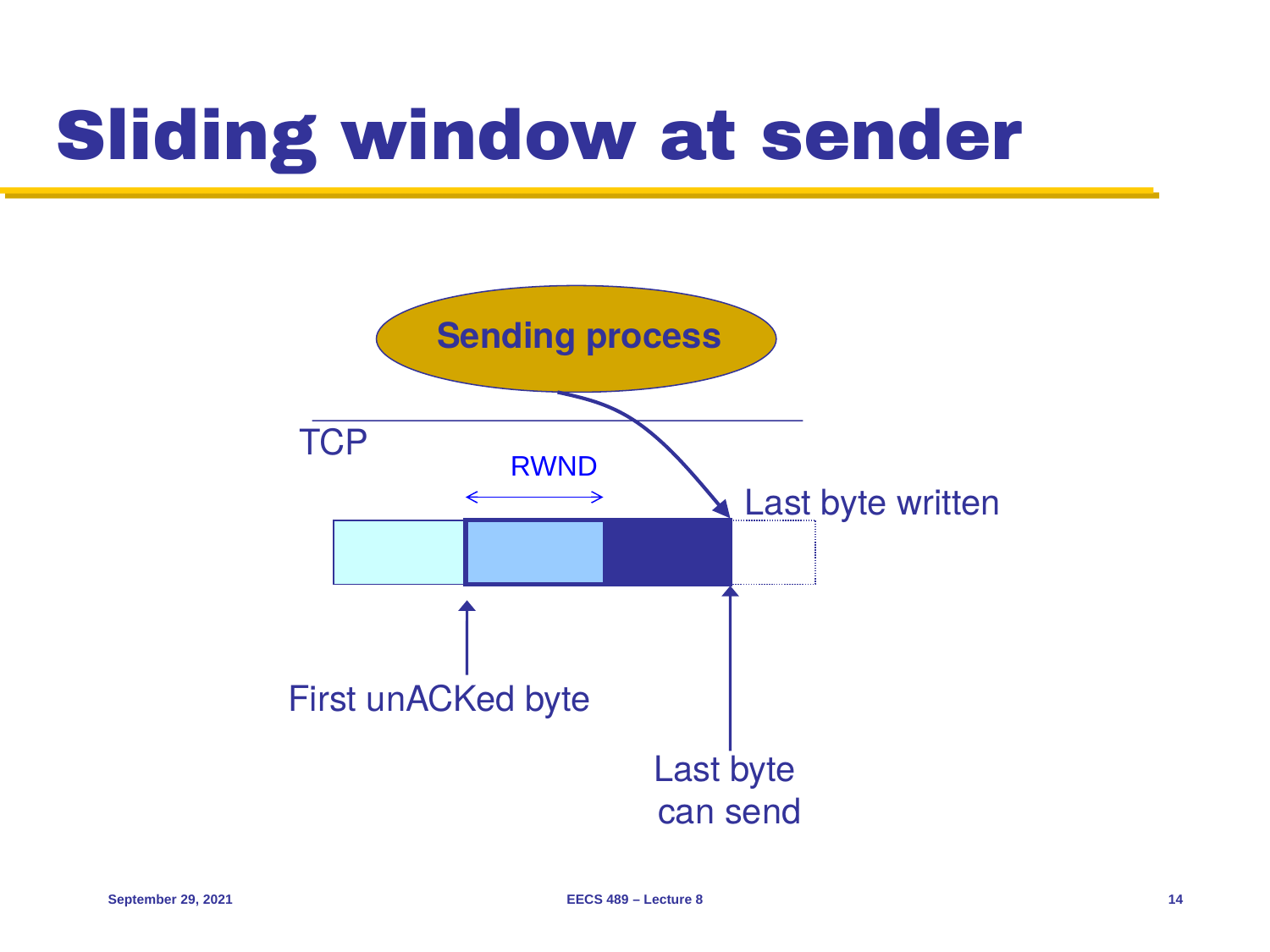

# Sliding window at sender

Sending process

TCP

RWND
Last byte written

First unACKed byte
Last byte
can send
September 29, 2021
EECS 489 – Lecture 8
14